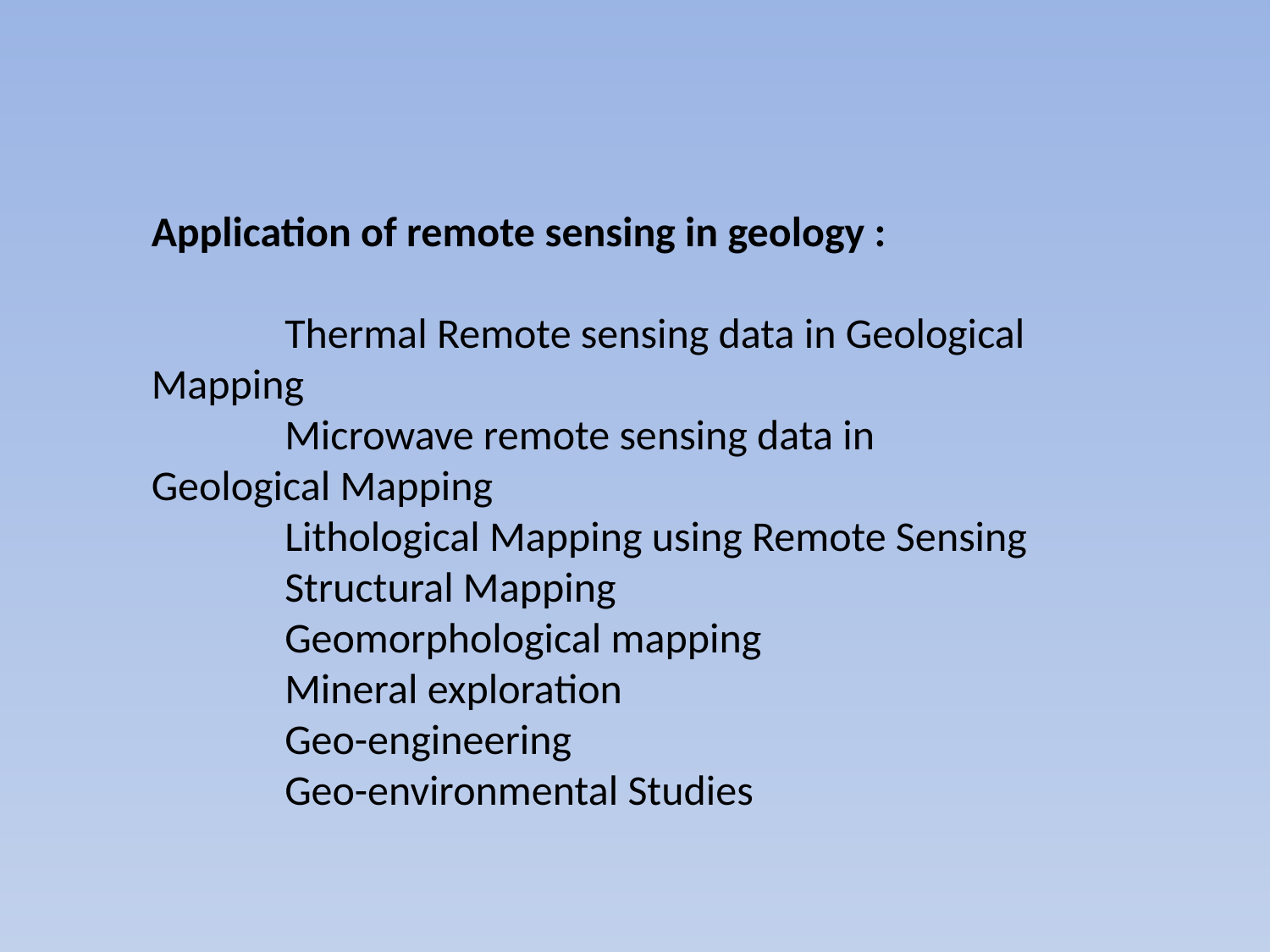

Application of remote sensing in geology :

              Thermal Remote sensing data in Geological Mapping
              Microwave remote sensing data in Geological Mapping
              Lithological Mapping using Remote Sensing
              Structural Mapping
              Geomorphological mapping
              Mineral exploration
              Geo-engineering
              Geo-environmental Studies